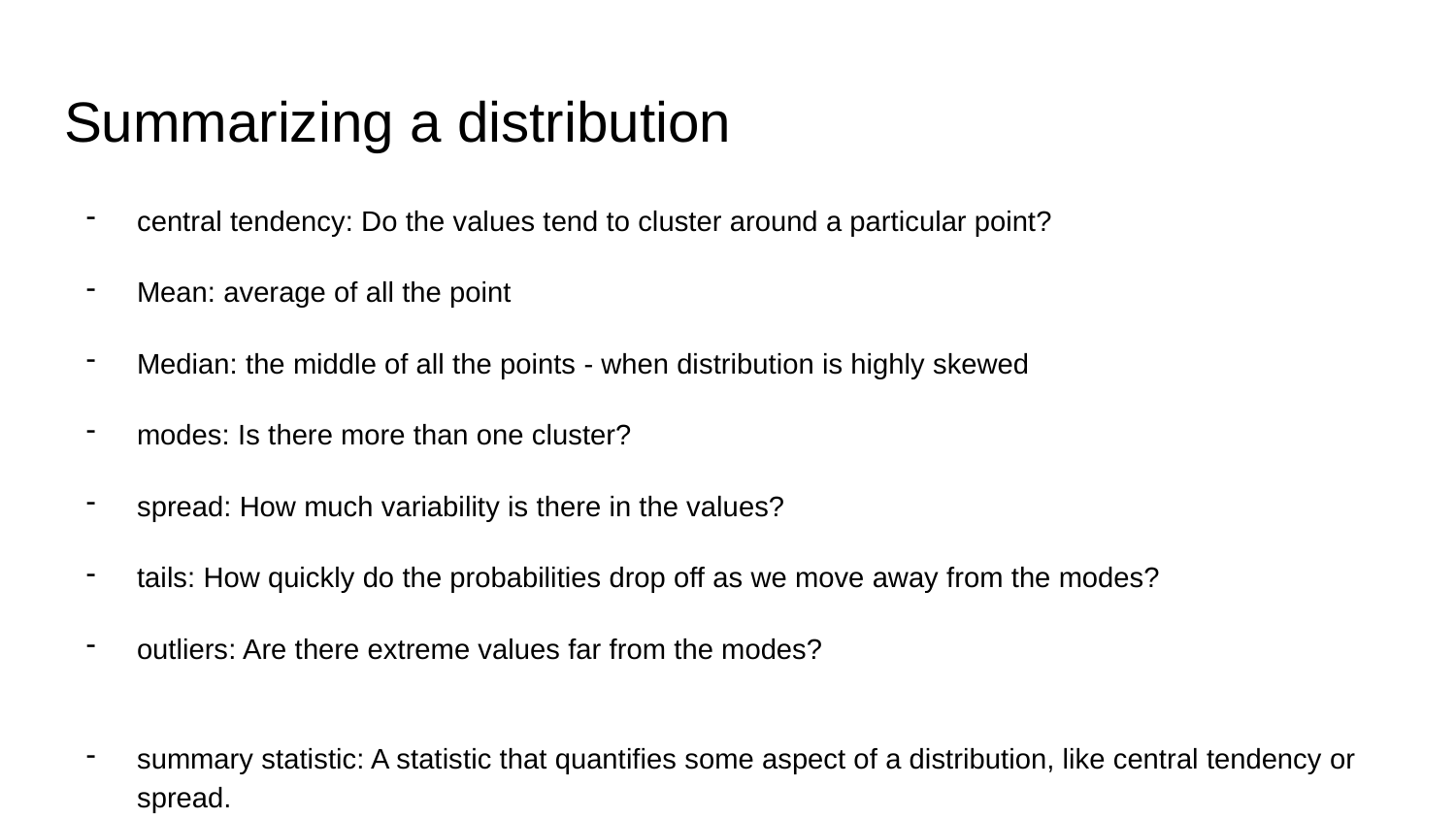

# Summarizing a distribution
central tendency: Do the values tend to cluster around a particular point?
Mean: average of all the point
Median: the middle of all the points - when distribution is highly skewed
modes: Is there more than one cluster?
spread: How much variability is there in the values?
tails: How quickly do the probabilities drop off as we move away from the modes?
outliers: Are there extreme values far from the modes?
summary statistic: A statistic that quantifies some aspect of a distribution, like central tendency or spread.
variance: A summary statistic often used to quantify spread.
standard deviation: The square root of variance, also used as a measure of spread.